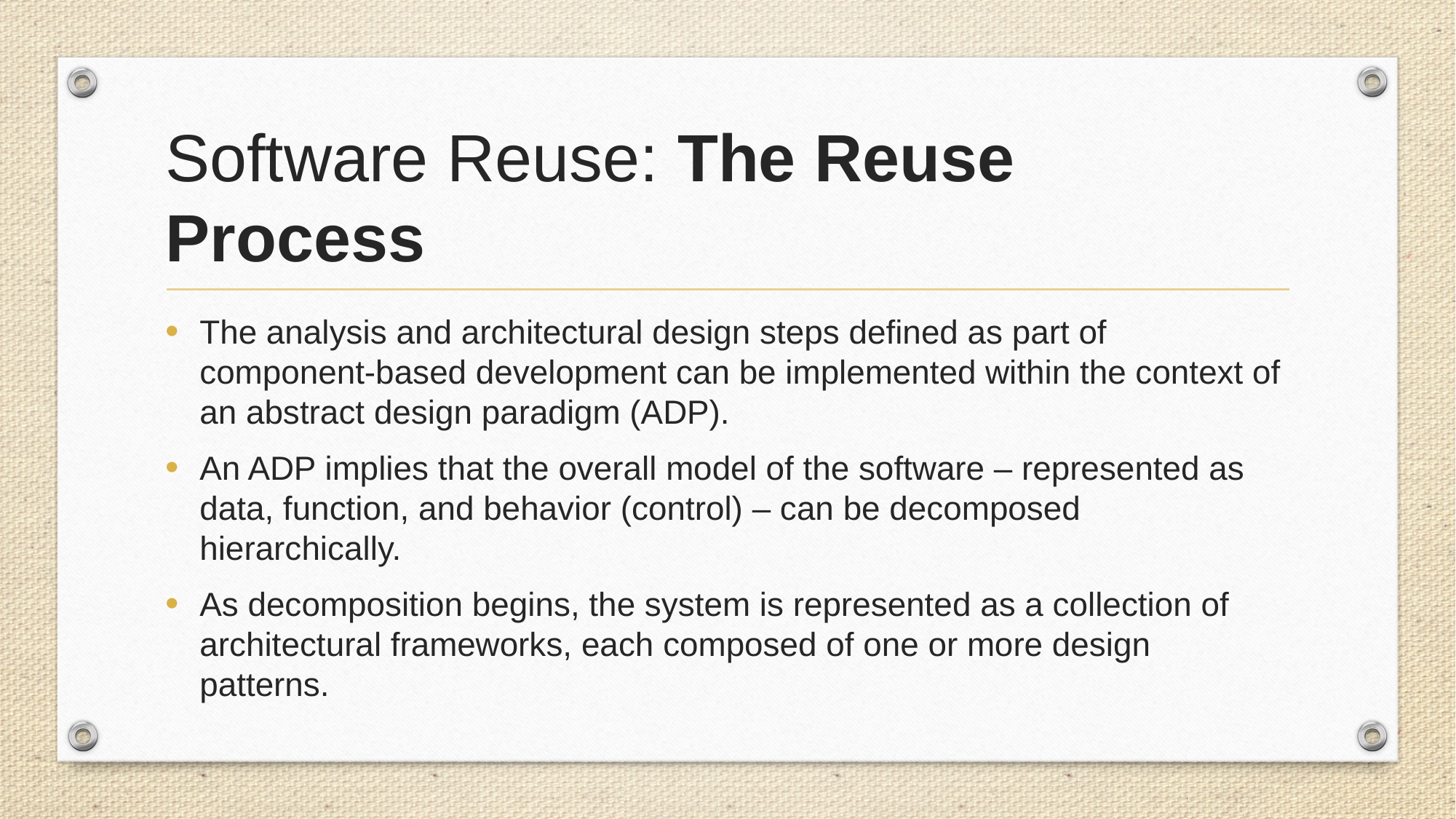

# Software Reuse: The Reuse Process
The analysis and architectural design steps defined as part of component-based development can be implemented within the context of an abstract design paradigm (ADP).
An ADP implies that the overall model of the software – represented as data, function, and behavior (control) – can be decomposed hierarchically.
As decomposition begins, the system is represented as a collection of architectural frameworks, each composed of one or more design patterns.